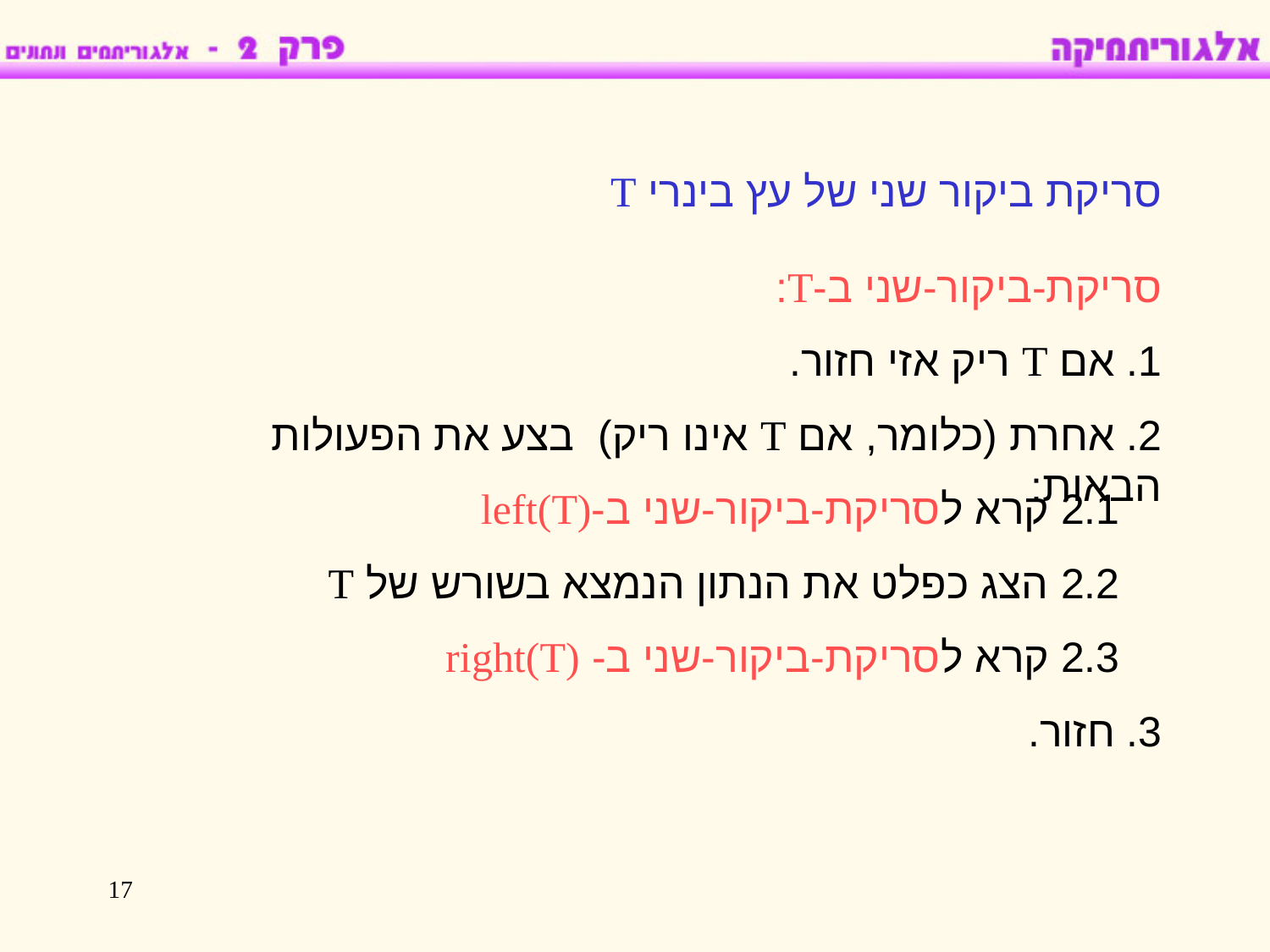

סריקת ביקור שני של עץ בינרי T
סריקת-ביקור-שני ב-T:
1. אם T ריק אזי חזור.
2. אחרת (כלומר, אם T אינו ריק)  בצע את הפעולות הבאות:
2.1 קרא לסריקת-ביקור-שני ב-left(T)
2.2 הצג כפלט את הנתון הנמצא בשורש של T
2.3 קרא לסריקת-ביקור-שני ב- right(T)
3. חזור.
17